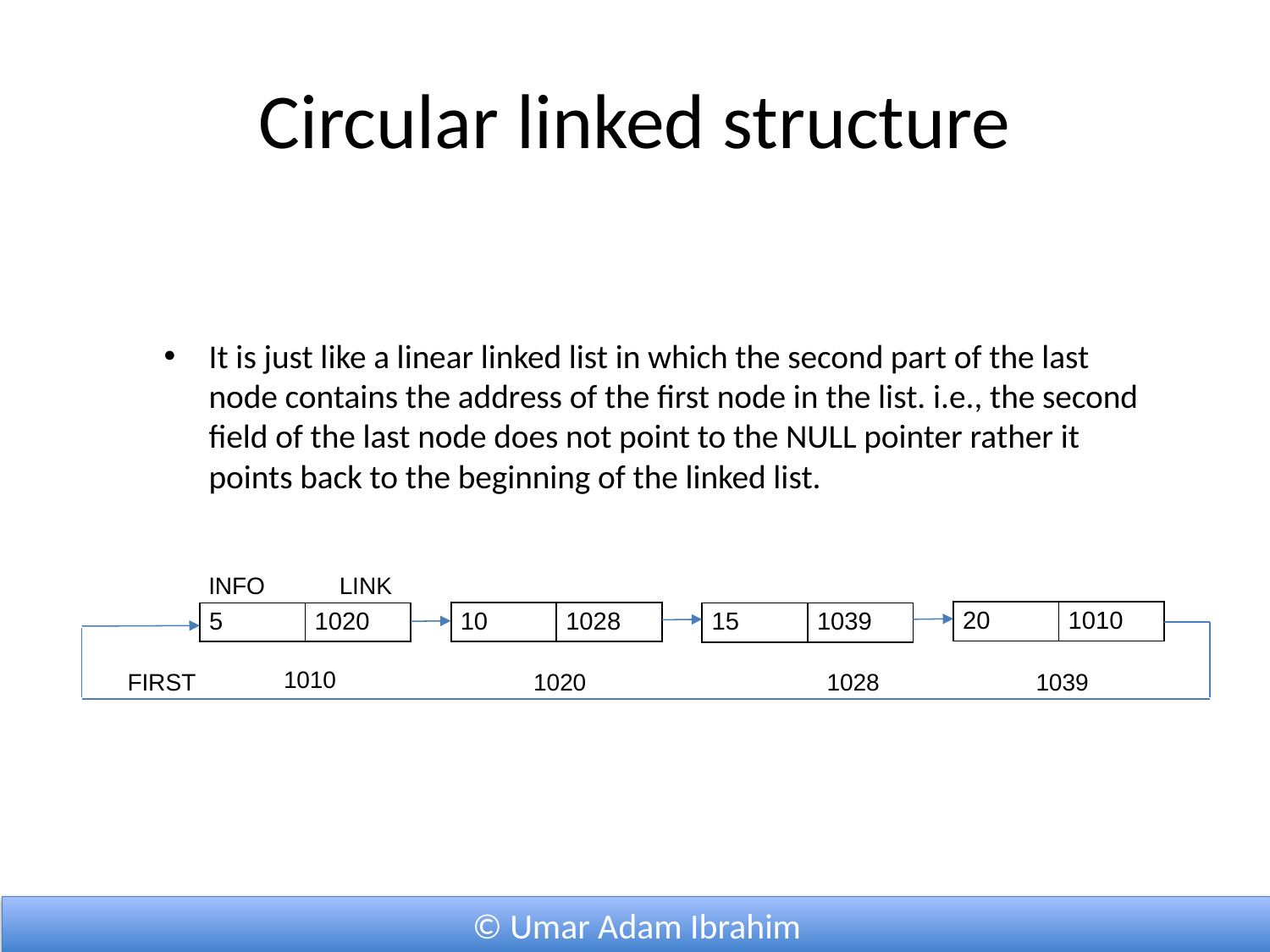

# Circular linked structure
It is just like a linear linked list in which the second part of the last node contains the address of the first node in the list. i.e., the second field of the last node does not point to the NULL pointer rather it points back to the beginning of the linked list.
INFO
LINK
| 20 | 1010 |
| --- | --- |
| 10 | 1028 |
| --- | --- |
| 5 | 1020 |
| --- | --- |
| 15 | 1039 |
| --- | --- |
1010
FIRST
1020
1028
1039
© Umar Adam Ibrahim